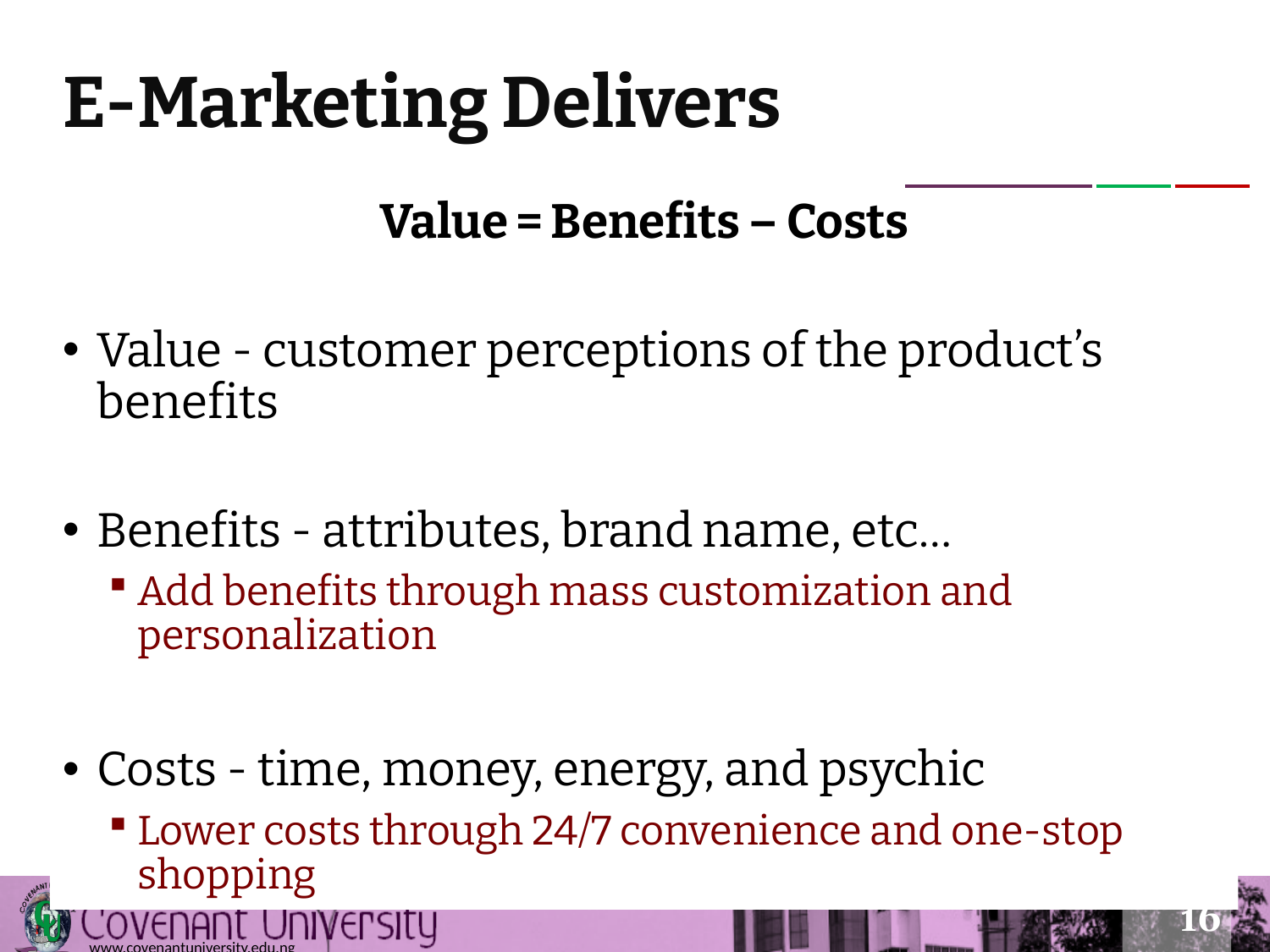

# E-Marketing Delivers
Value = Benefits – Costs

Value - customer perceptions of the product’s benefits

Benefits - attributes, brand name, etc…
Add benefits through mass customization and personalization

Costs - time, money, energy, and psychic
Lower costs through 24/7 convenience and one-stop shopping